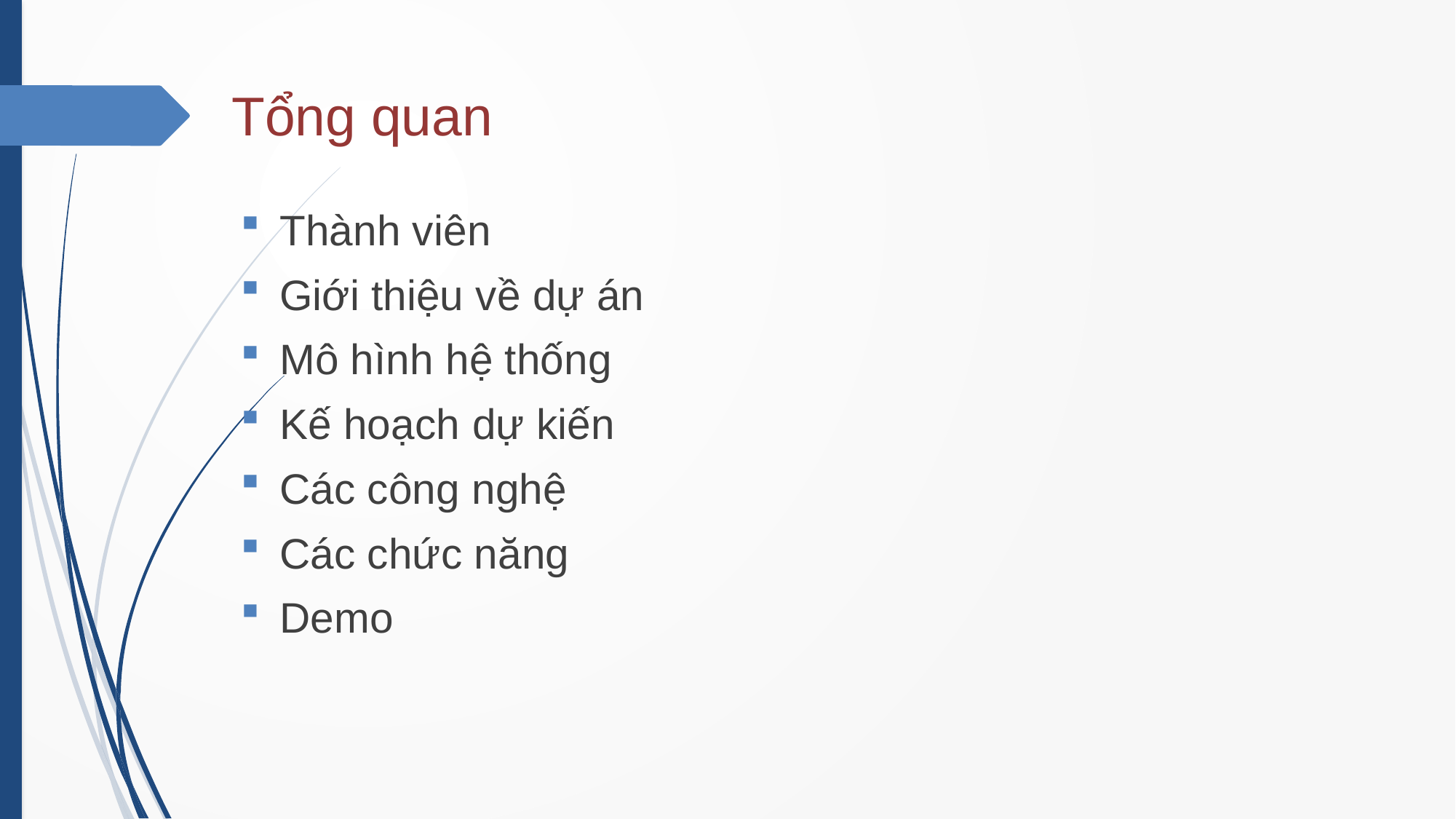

# Tổng quan
Thành viên
Giới thiệu về dự án
Mô hình hệ thống
Kế hoạch dự kiến
Các công nghệ
Các chức năng
Demo